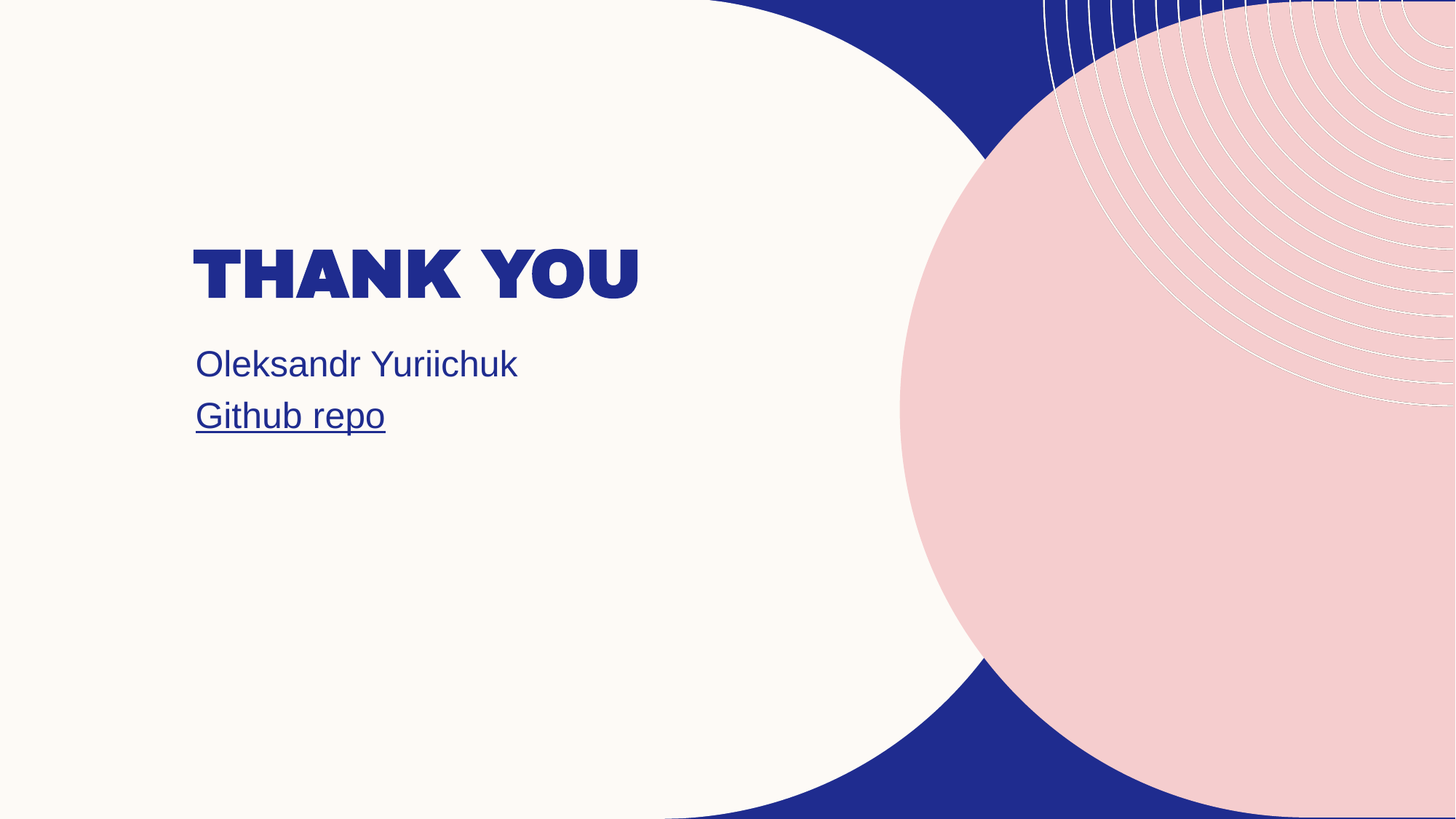

# THANK YOU
Oleksandr Yuriichuk
Github repo